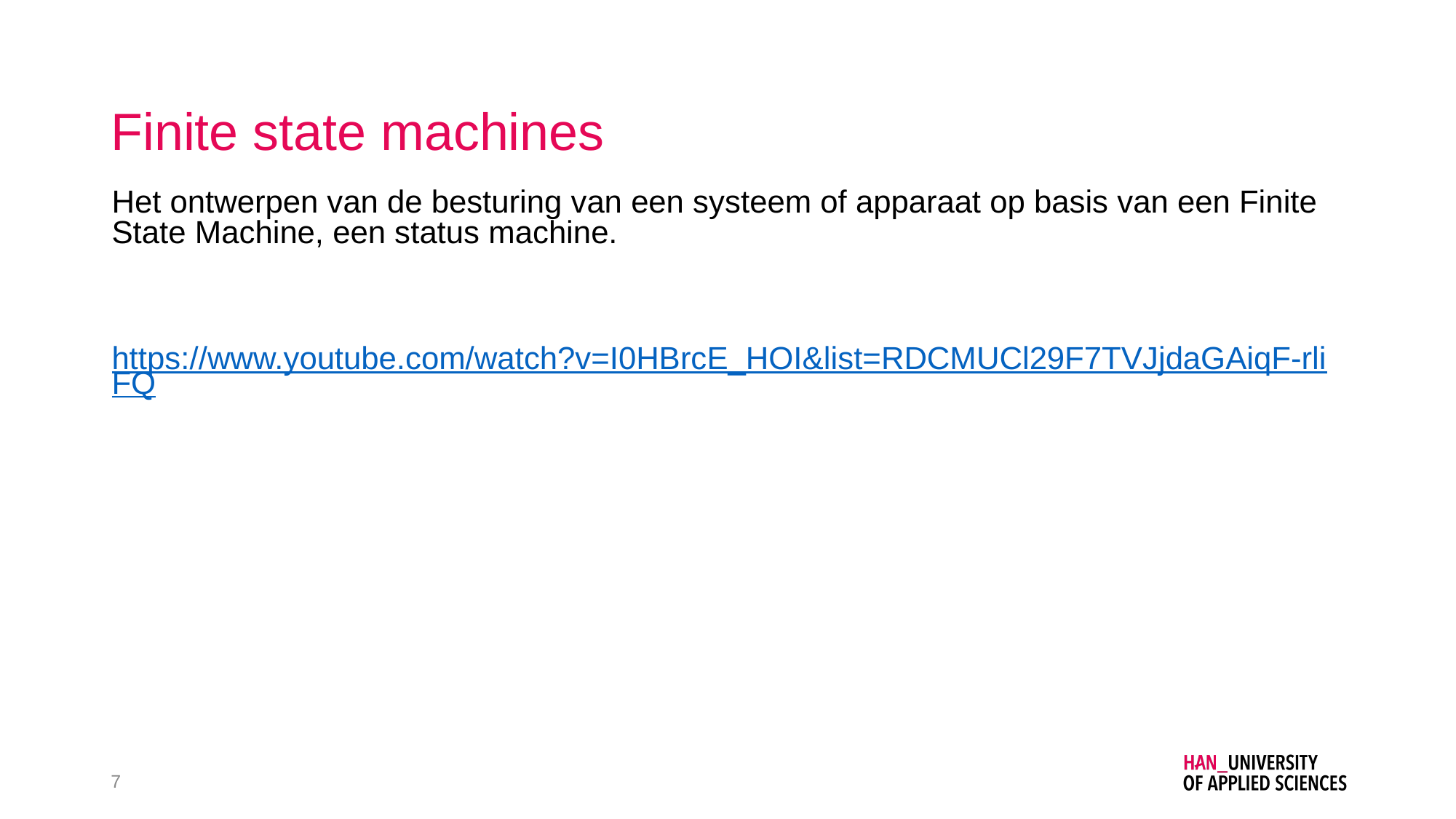

# Finite state machines
Het ontwerpen van de besturing van een systeem of apparaat op basis van een Finite State Machine, een status machine.

https://www.youtube.com/watch?v=I0HBrcE_HOI&list=RDCMUCl29F7TVJjdaGAiqF-rliFQ

7